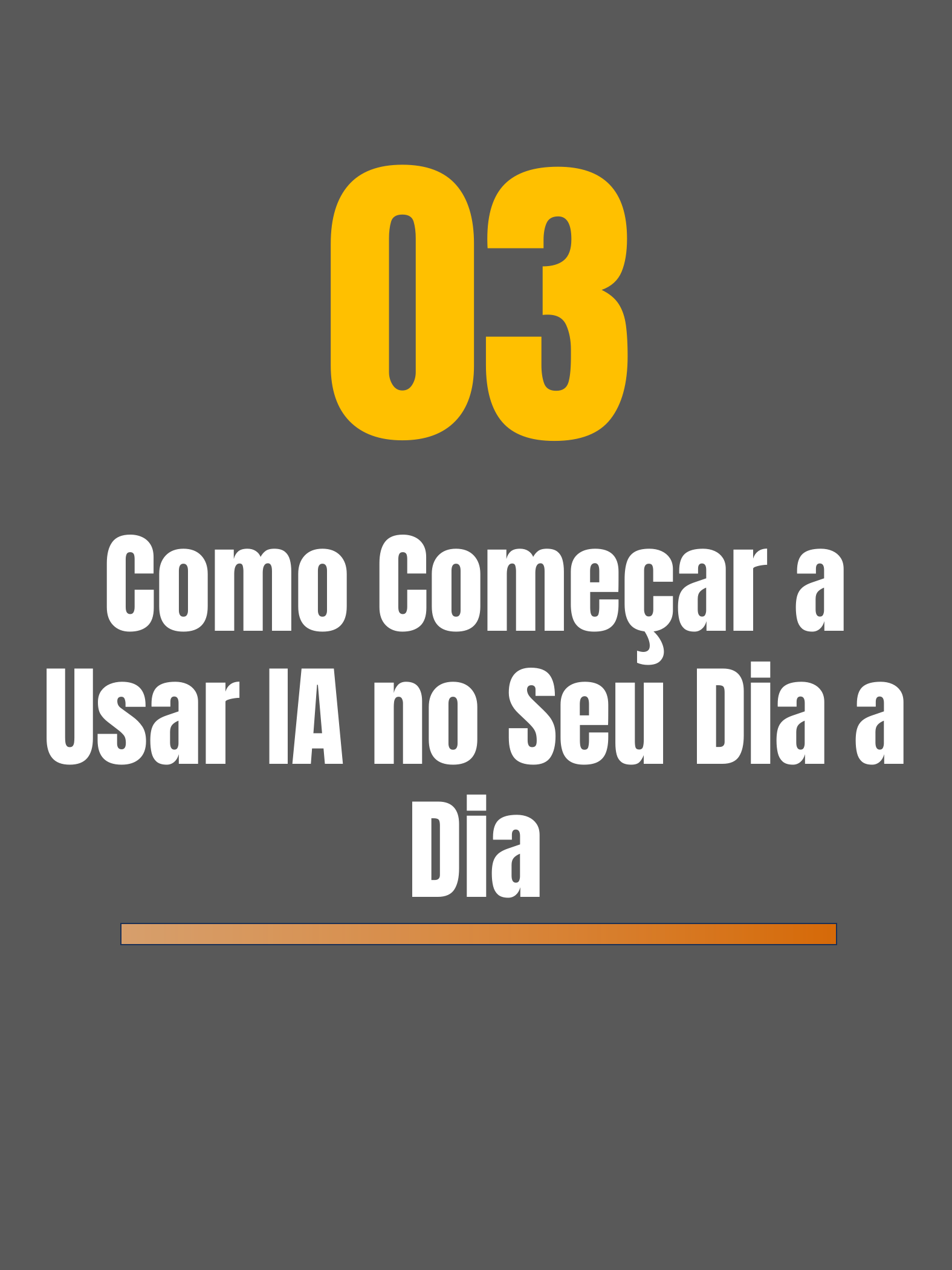

03
Como Começar a Usar IA no Seu Dia a Dia

A NOVA ERA DAS FINANÇAS
9